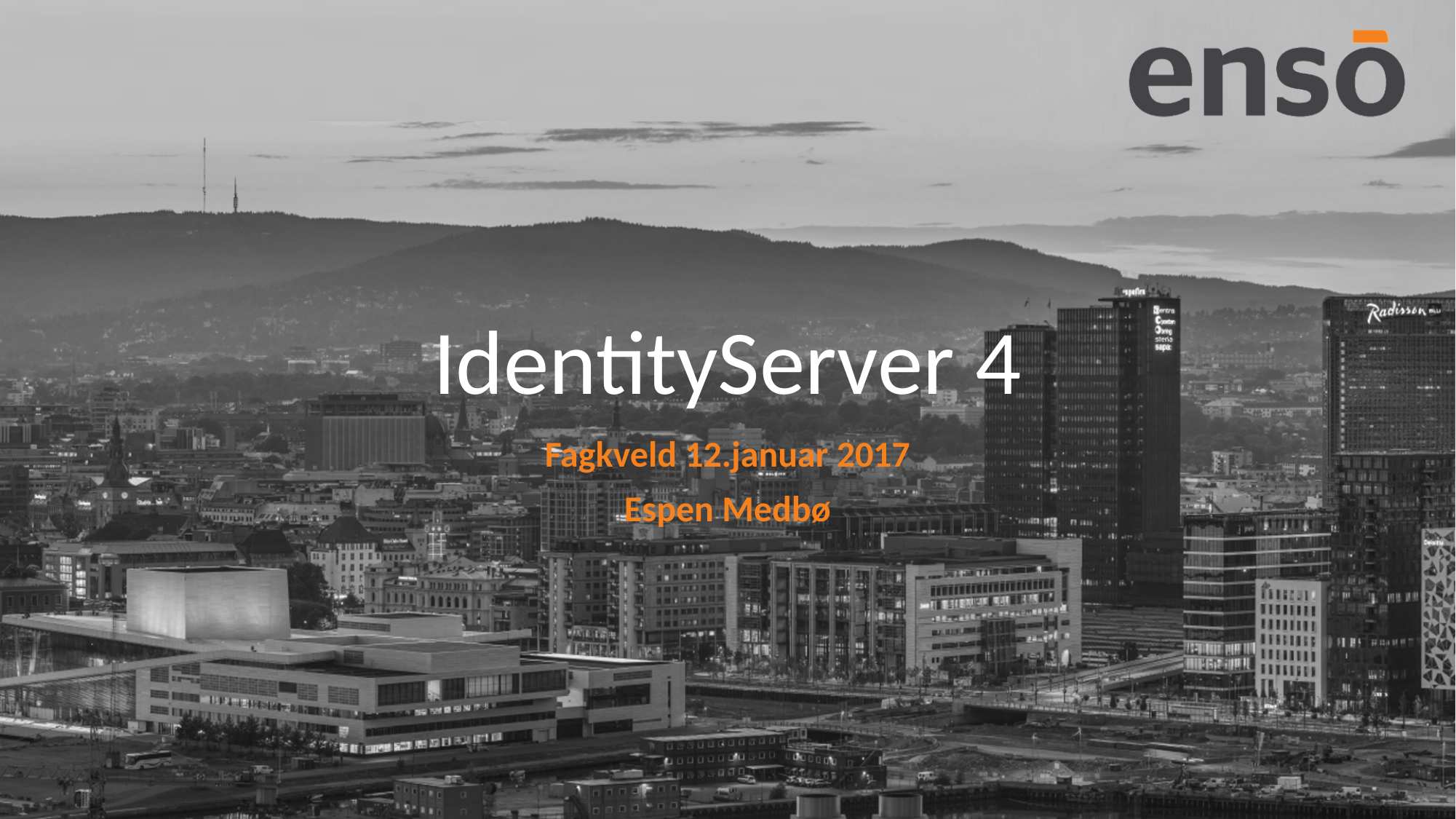

# IdentityServer 4
Fagkveld 12.januar 2017
Espen Medbø